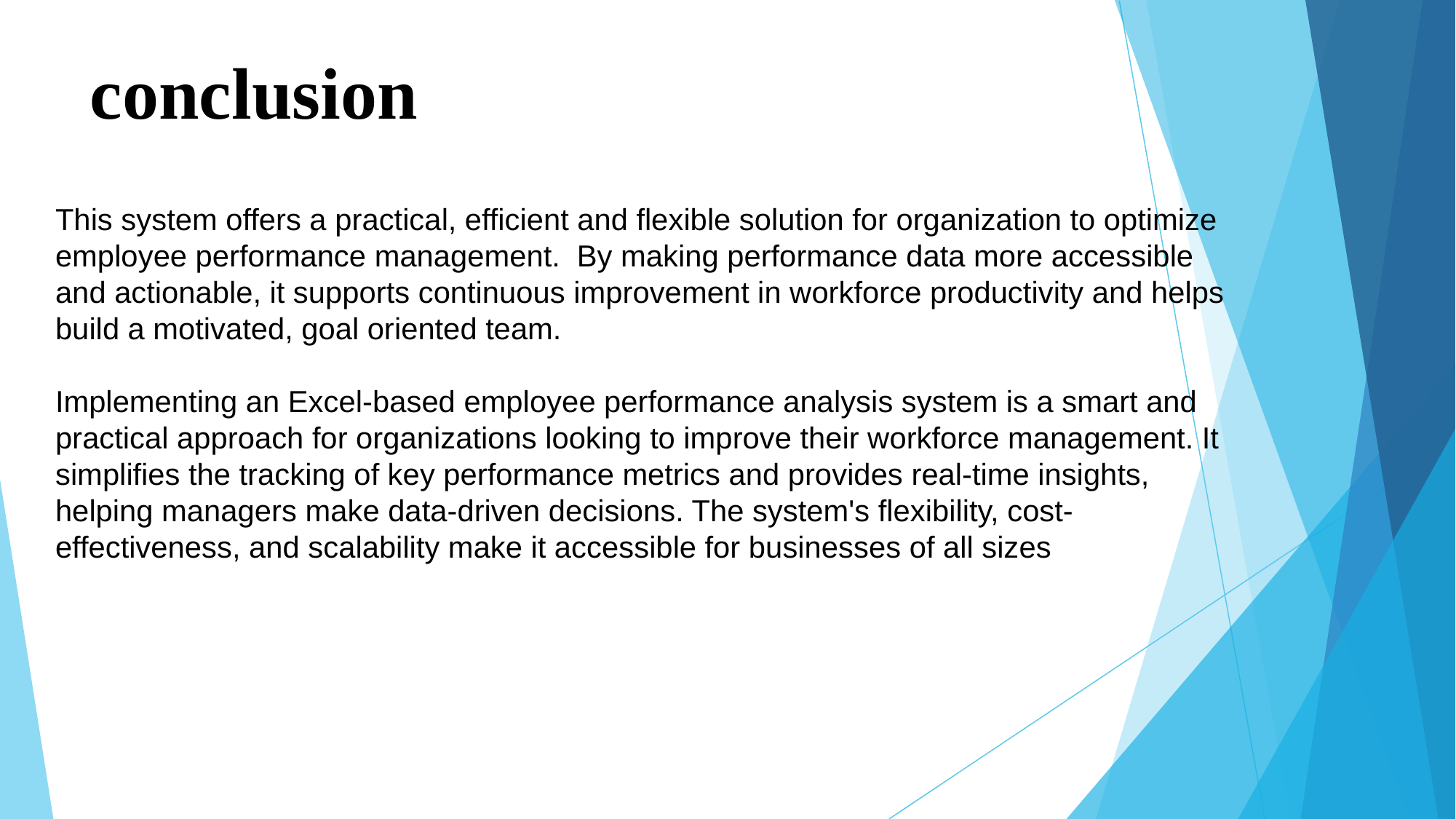

# conclusion
This system offers a practical, efficient and flexible solution for organization to optimize employee performance management.  By making performance data more accessible and actionable, it supports continuous improvement in workforce productivity and helps build a motivated, goal oriented team.

Implementing an Excel-based employee performance analysis system is a smart and practical approach for organizations looking to improve their workforce management. It simplifies the tracking of key performance metrics and provides real-time insights, helping managers make data-driven decisions. The system's flexibility, cost-effectiveness, and scalability make it accessible for businesses of all sizes